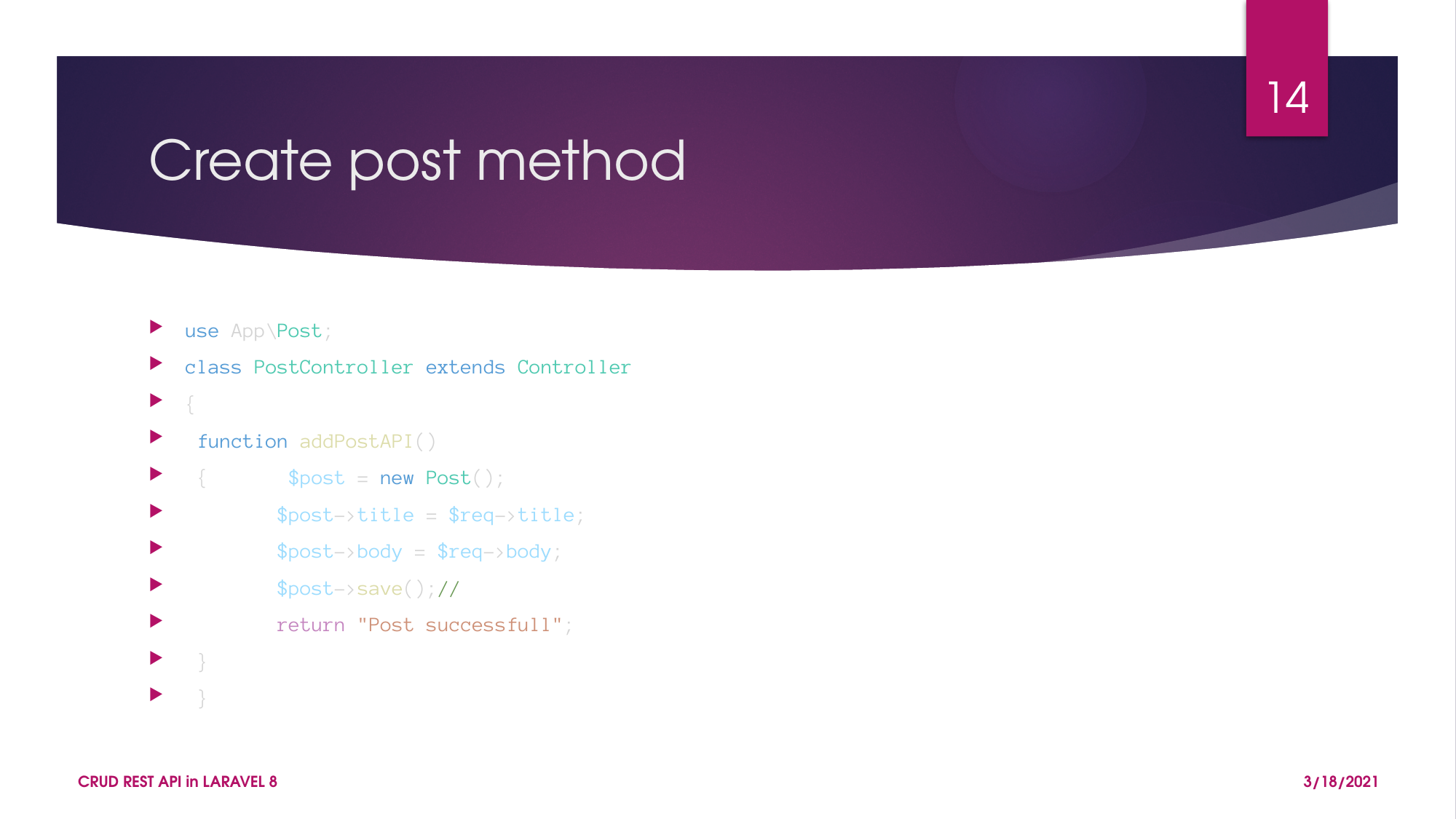

14
# Create post method
use App\Post;
class PostController extends Controller
{
 function addPostAPI()
 {       $post = new Post();
        $post->title = $req->title;
        $post->body = $req->body;
        $post->save();//
        return "Post successfull";
 }
 }

CRUD REST API in LARAVEL 8
3/18/2021